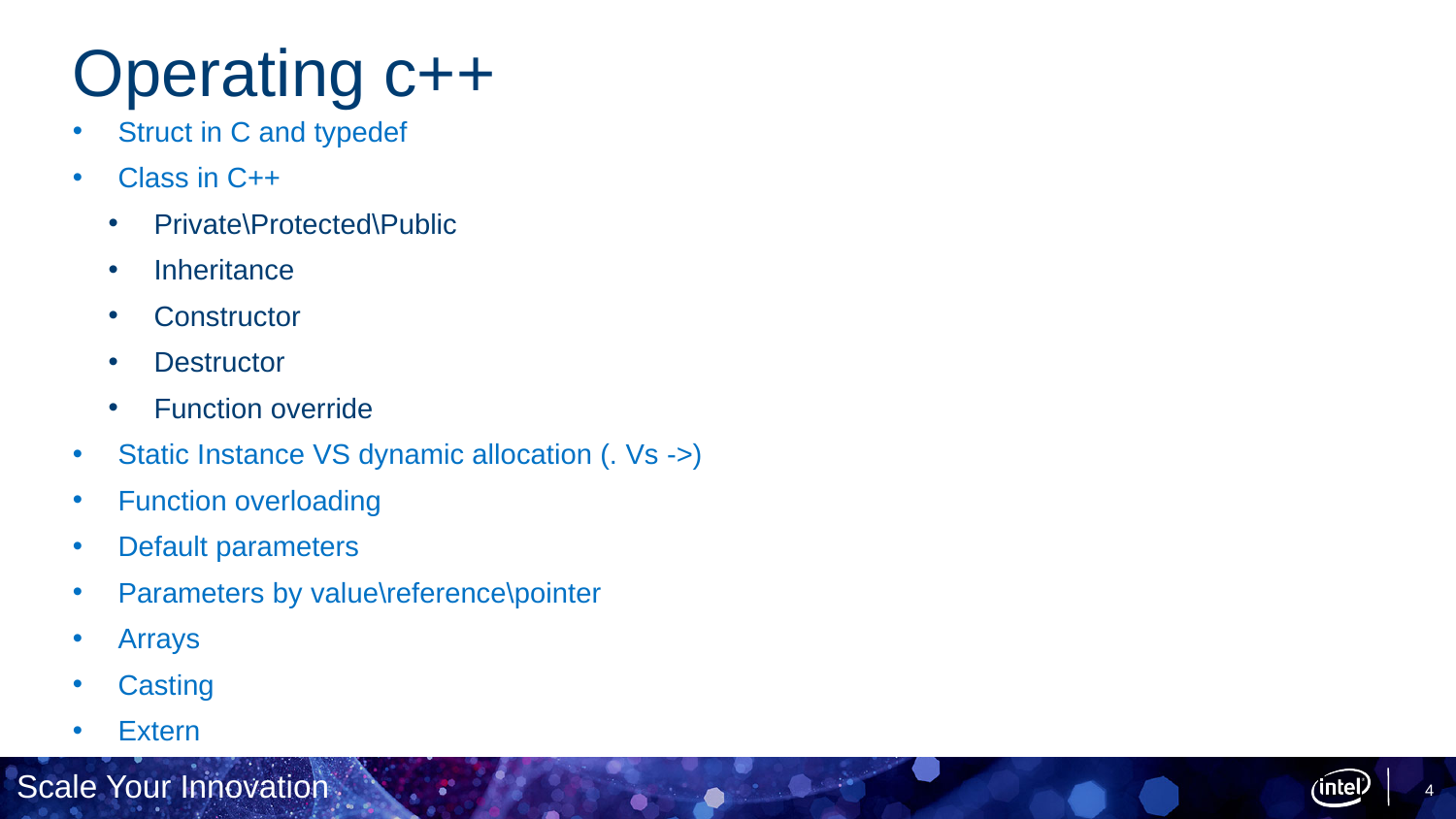

# Operating c++
Struct in C and typedef
Class in C++
Private\Protected\Public
Inheritance
Constructor
Destructor
Function override
Static Instance VS dynamic allocation (. Vs ->)
Function overloading
Default parameters
Parameters by value\reference\pointer
Arrays
Casting
Extern
4